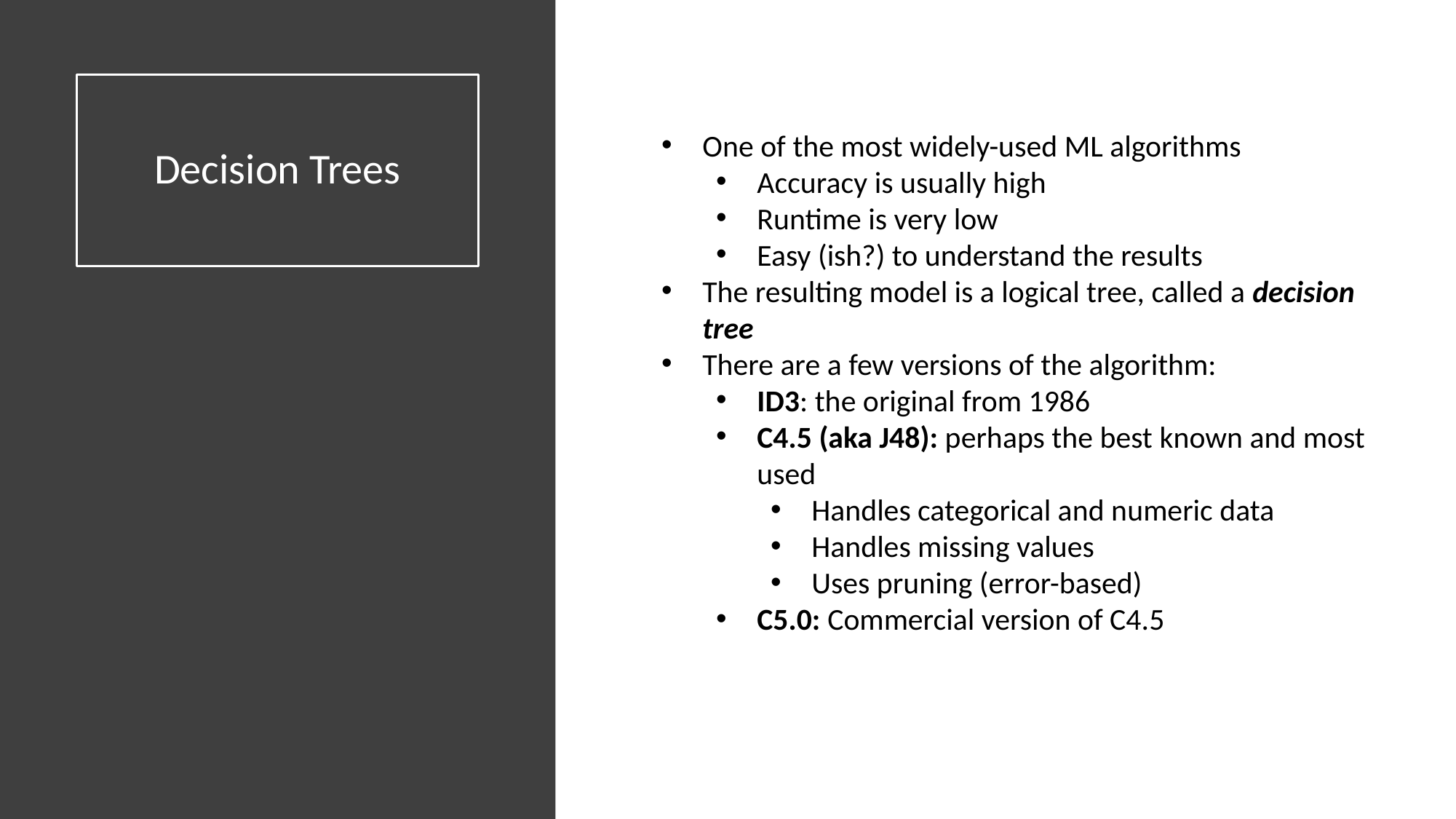

# Decision Trees
One of the most widely-used ML algorithms
Accuracy is usually high
Runtime is very low
Easy (ish?) to understand the results
The resulting model is a logical tree, called a decision tree
There are a few versions of the algorithm:
ID3: the original from 1986
C4.5 (aka J48): perhaps the best known and most used
Handles categorical and numeric data
Handles missing values
Uses pruning (error-based)
C5.0: Commercial version of C4.5